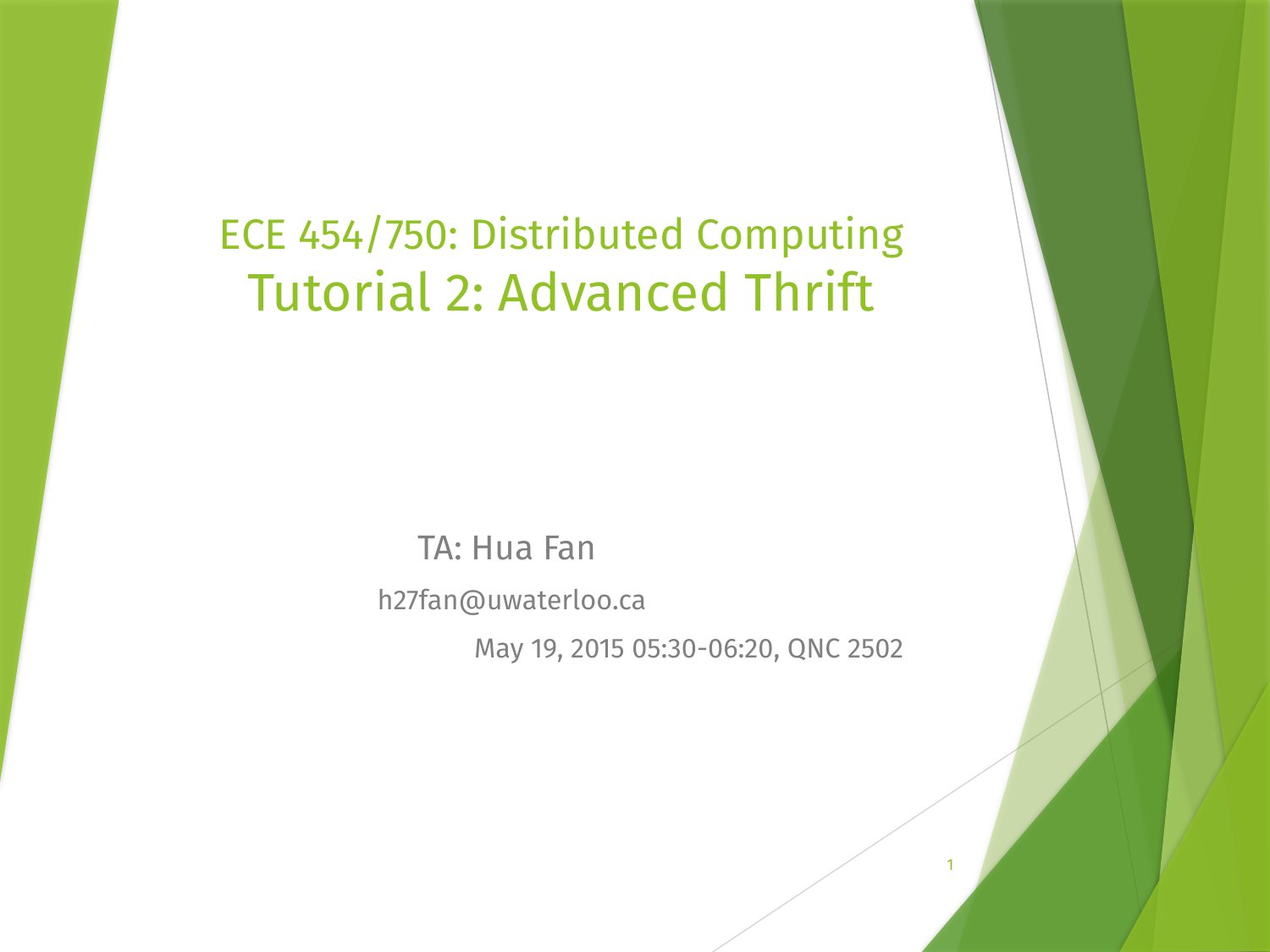

# ECE 454/750: Distributed Computing Tutorial 2: Advanced Thrift
TA: Hua Fan
h27fan@uwaterloo.ca
May 19, 2015 05:30-06:20, QNC 2502

1